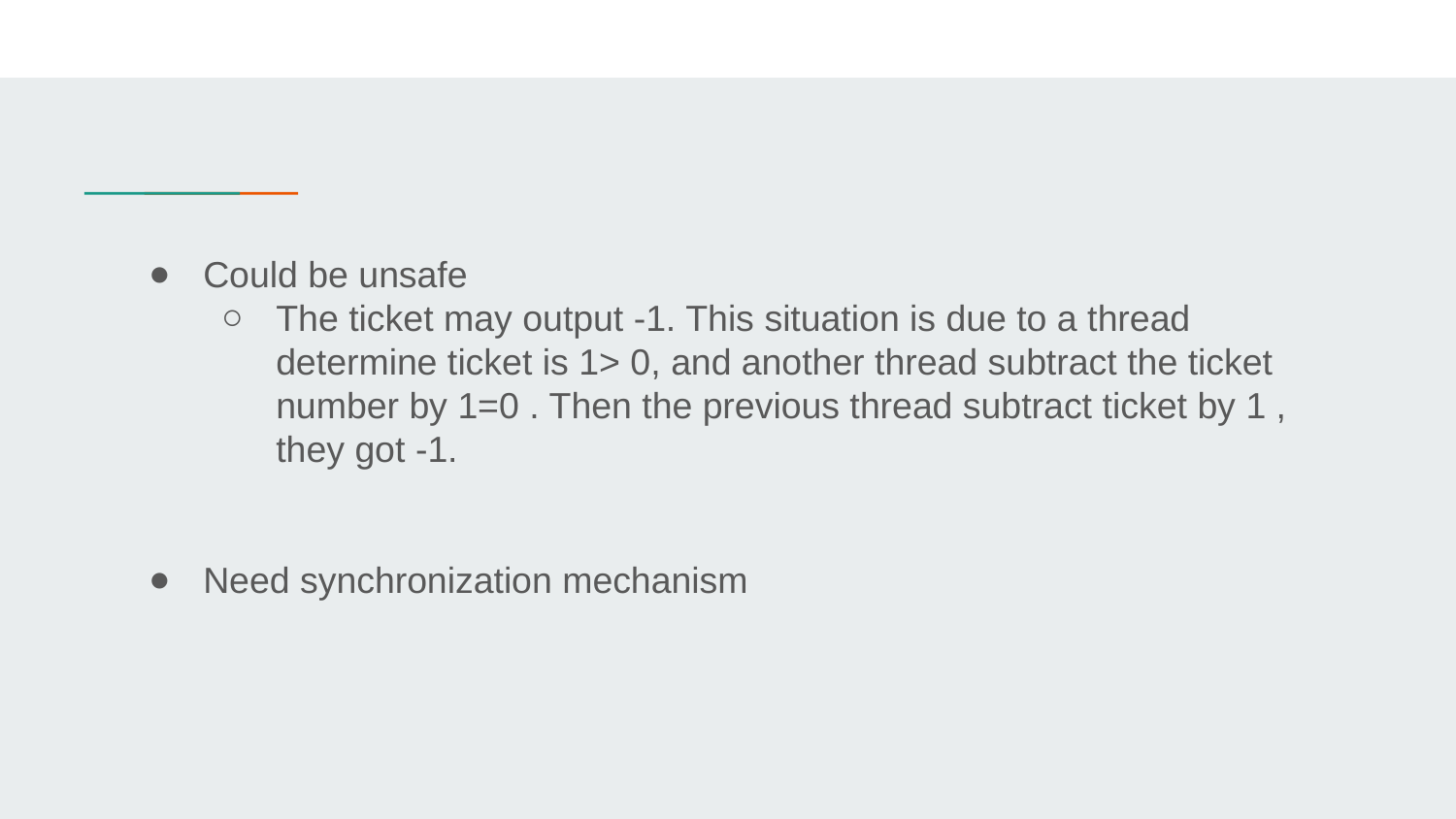

Could be unsafe
The ticket may output -1. This situation is due to a thread determine ticket is 1> 0, and another thread subtract the ticket number by 1=0 . Then the previous thread subtract ticket by 1 , they got -1.

Need synchronization mechanism